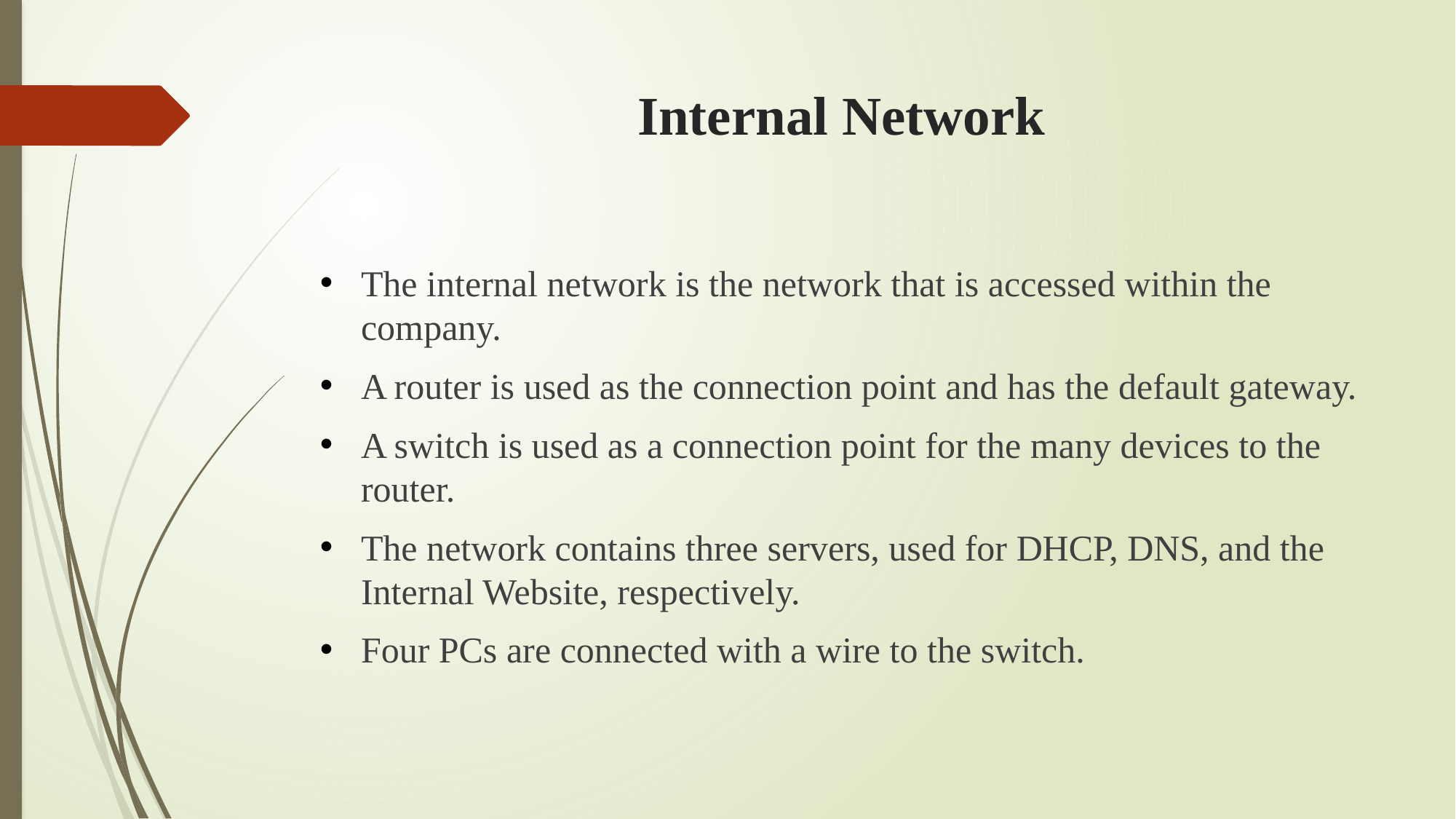

# Internal Network
The internal network is the network that is accessed within the company.
A router is used as the connection point and has the default gateway.
A switch is used as a connection point for the many devices to the router.
The network contains three servers, used for DHCP, DNS, and the Internal Website, respectively.
Four PCs are connected with a wire to the switch.